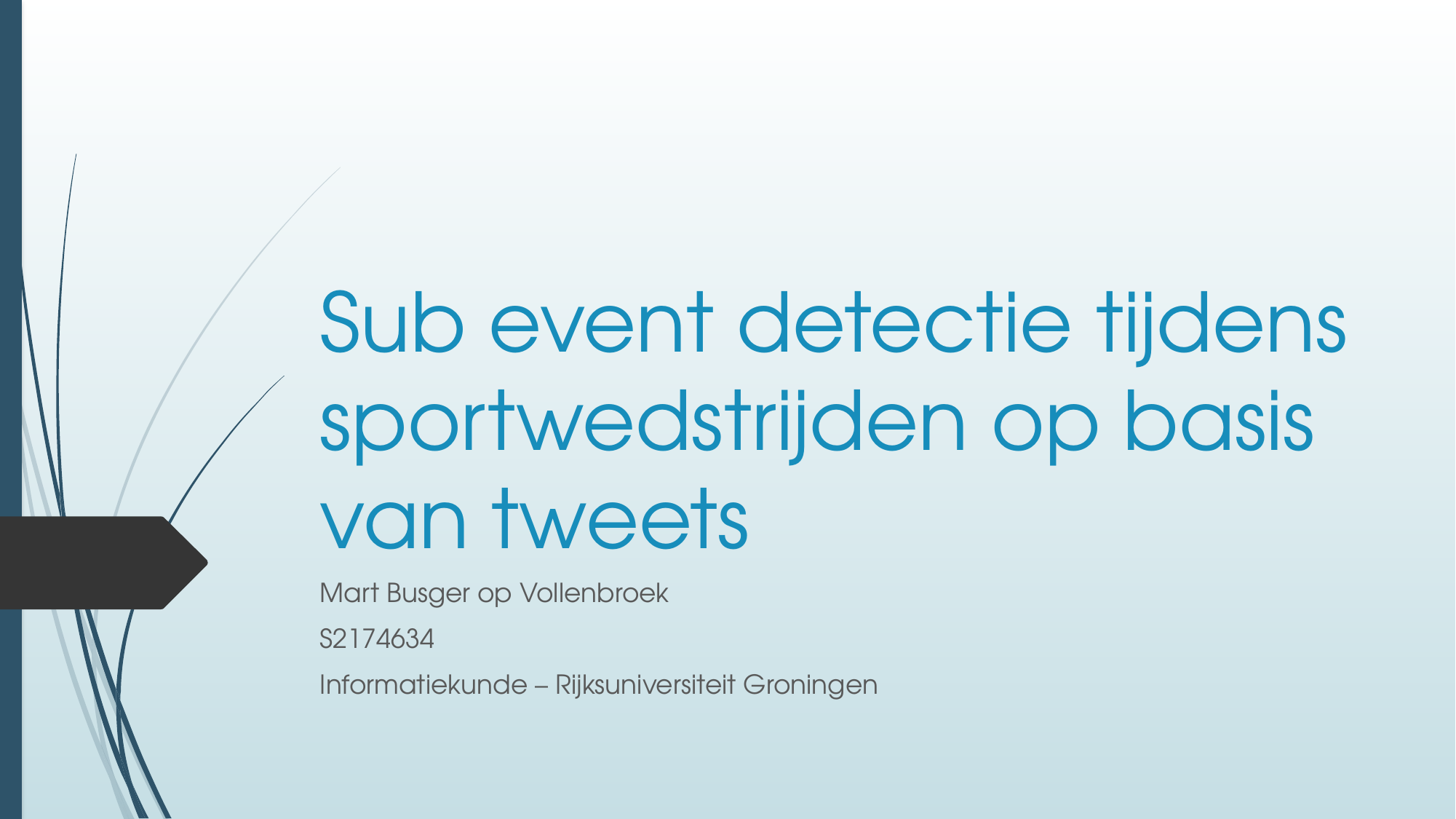

# Sub event detectie tijdens sportwedstrijden op basis van tweets
Mart Busger op Vollenbroek
S2174634
Informatiekunde – Rijksuniversiteit Groningen